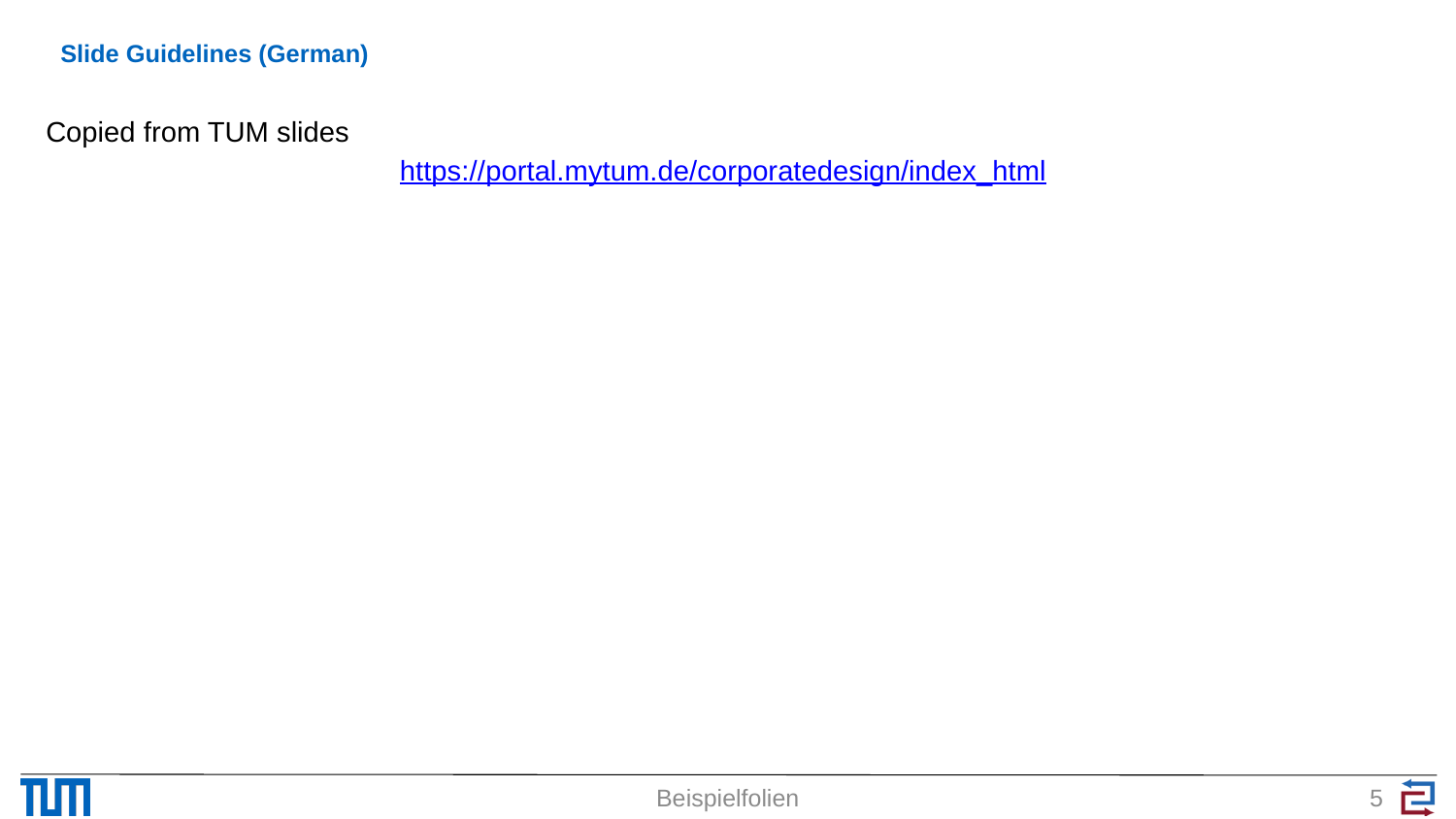

# Slide Guidelines (German)
Copied from TUM slides
https://portal.mytum.de/corporatedesign/index_html

Beispielfolien
5